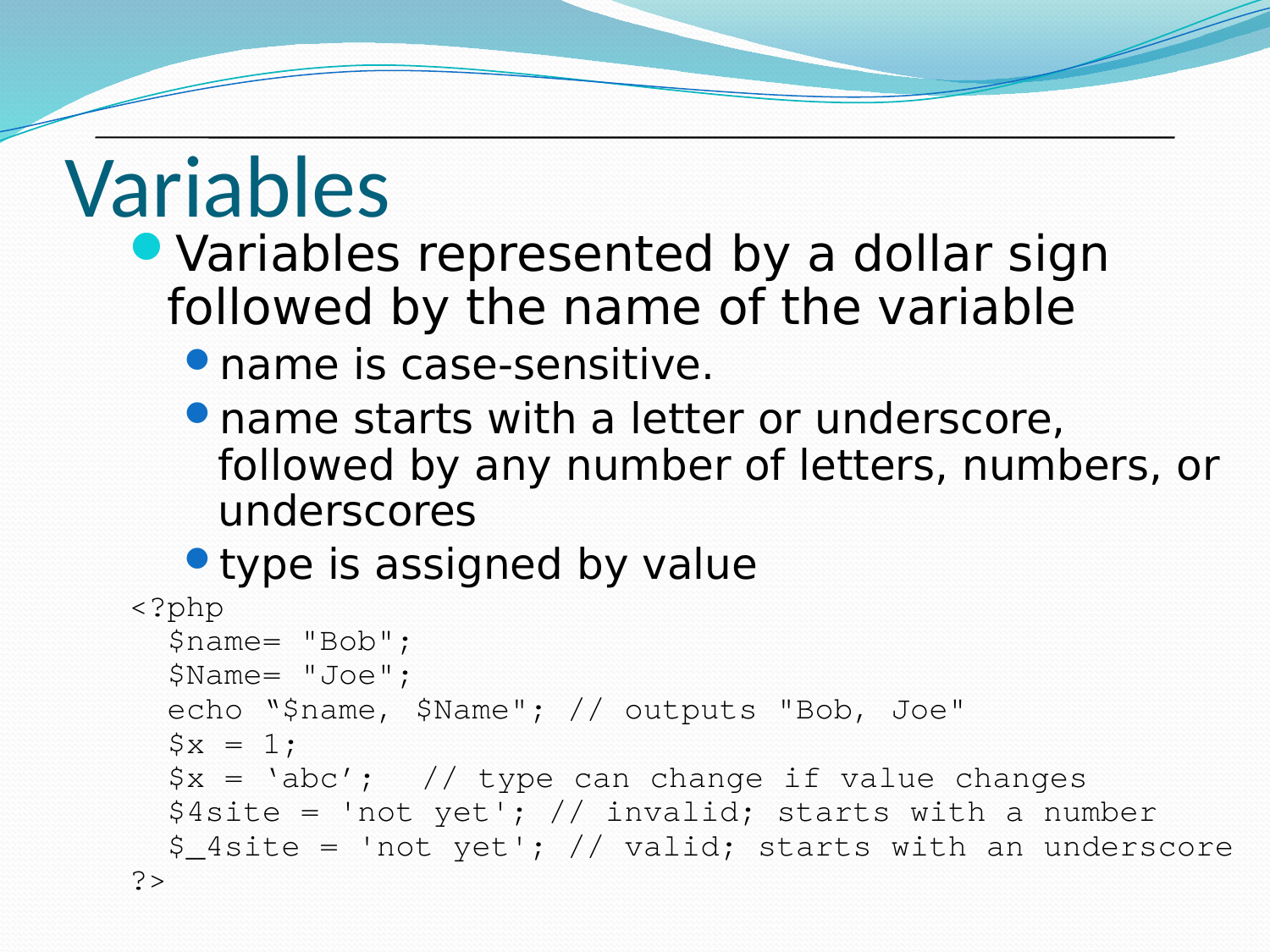

# Variables
Variables represented by a dollar sign followed by the name of the variable
name is case-sensitive.
name starts with a letter or underscore, followed by any number of letters, numbers, or underscores
type is assigned by value
<?php
	$name= "Bob";
	$Name= "Joe";
	echo “$name, $Name"; // outputs "Bob, Joe"
	$x = 1;
	$x = ‘abc’;	// type can change if value changes
	$4site = 'not yet'; // invalid; starts with a number $_4site = 'not yet'; // valid; starts with an underscore
?>